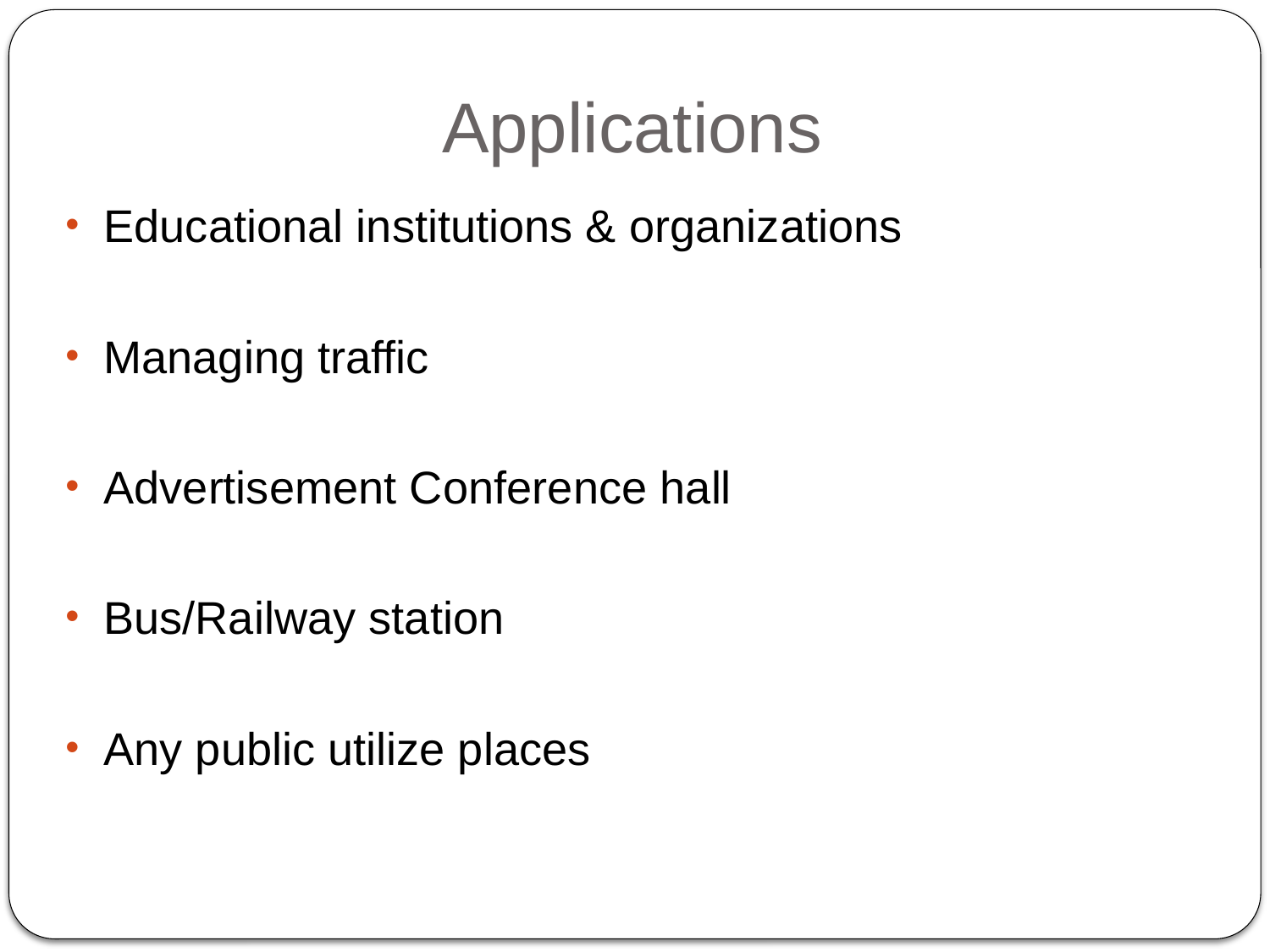

# Applications
Educational institutions & organizations

Managing traffic

Advertisement Conference hall

Bus/Railway station

Any public utilize places